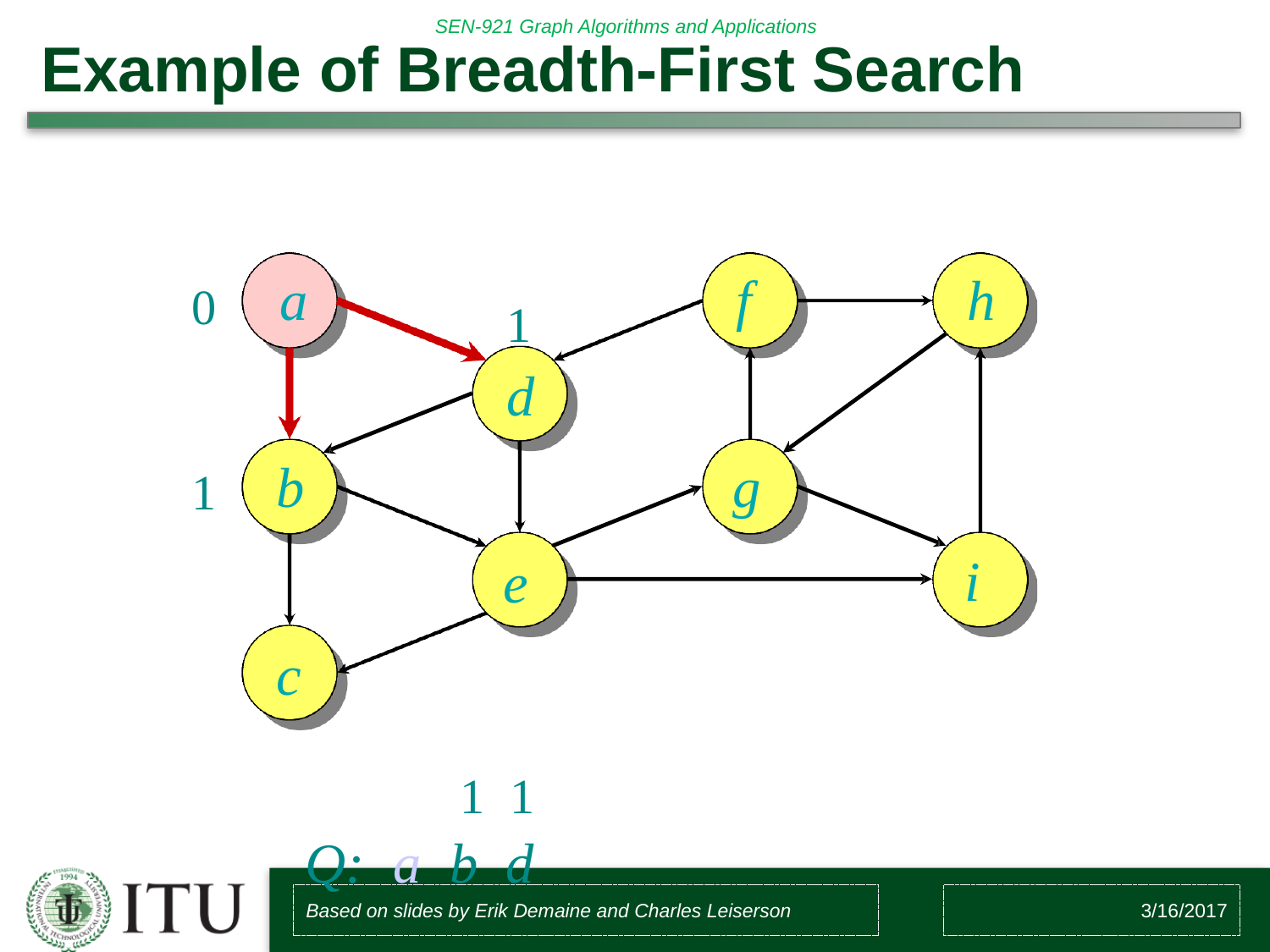

# Example of Breadth-First Search

a
f
h
0
1

d

b
g
1

i
e

c

1	1
Q:	a	b	d
Based on slides by Erik Demaine and Charles Leiserson
3/16/2017